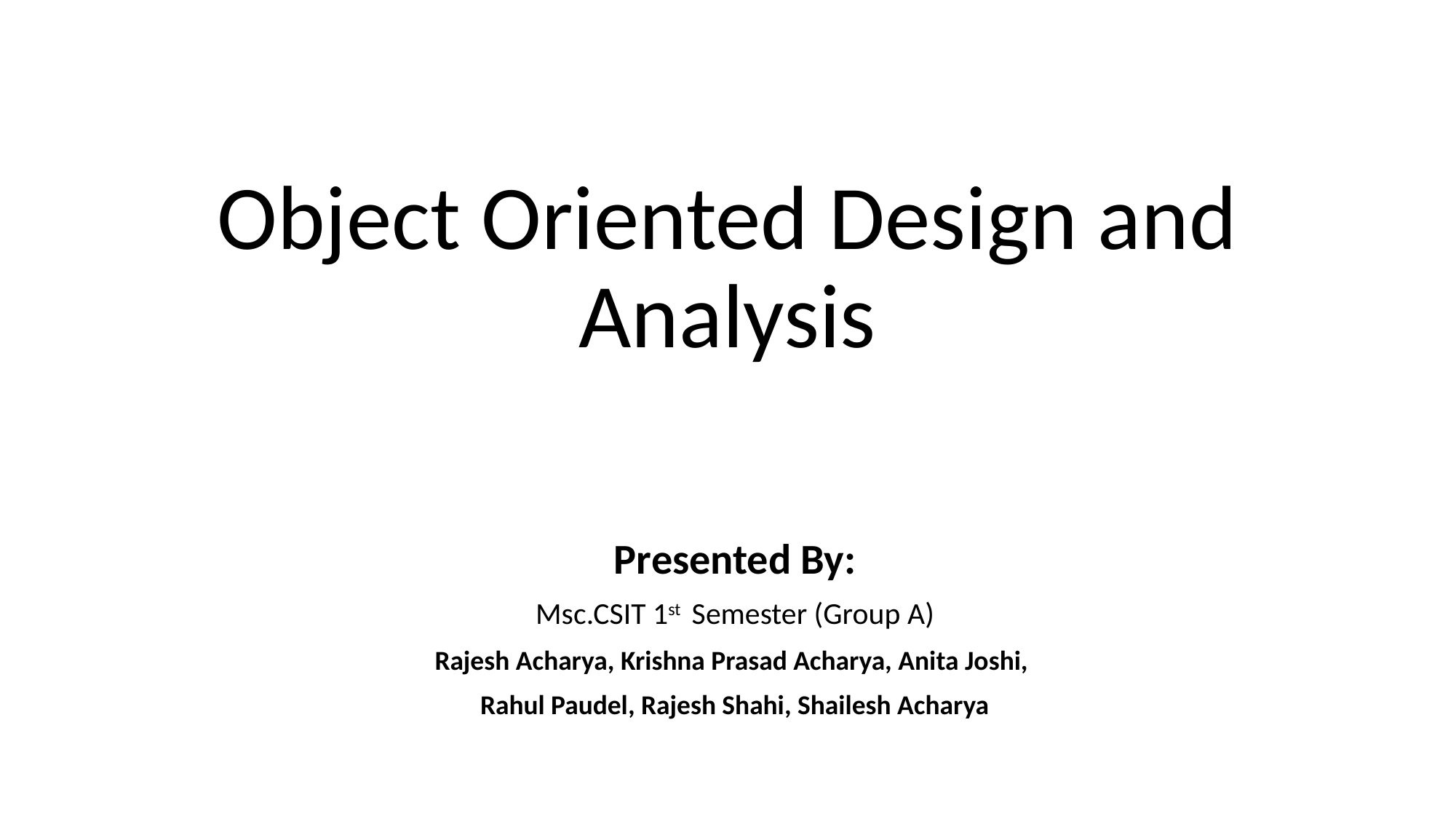

# Object Oriented Design and Analysis
Presented By:
Msc.CSIT 1st  Semester (Group A)
Rajesh Acharya, Krishna Prasad Acharya, Anita Joshi,
Rahul Paudel, Rajesh Shahi, Shailesh Acharya